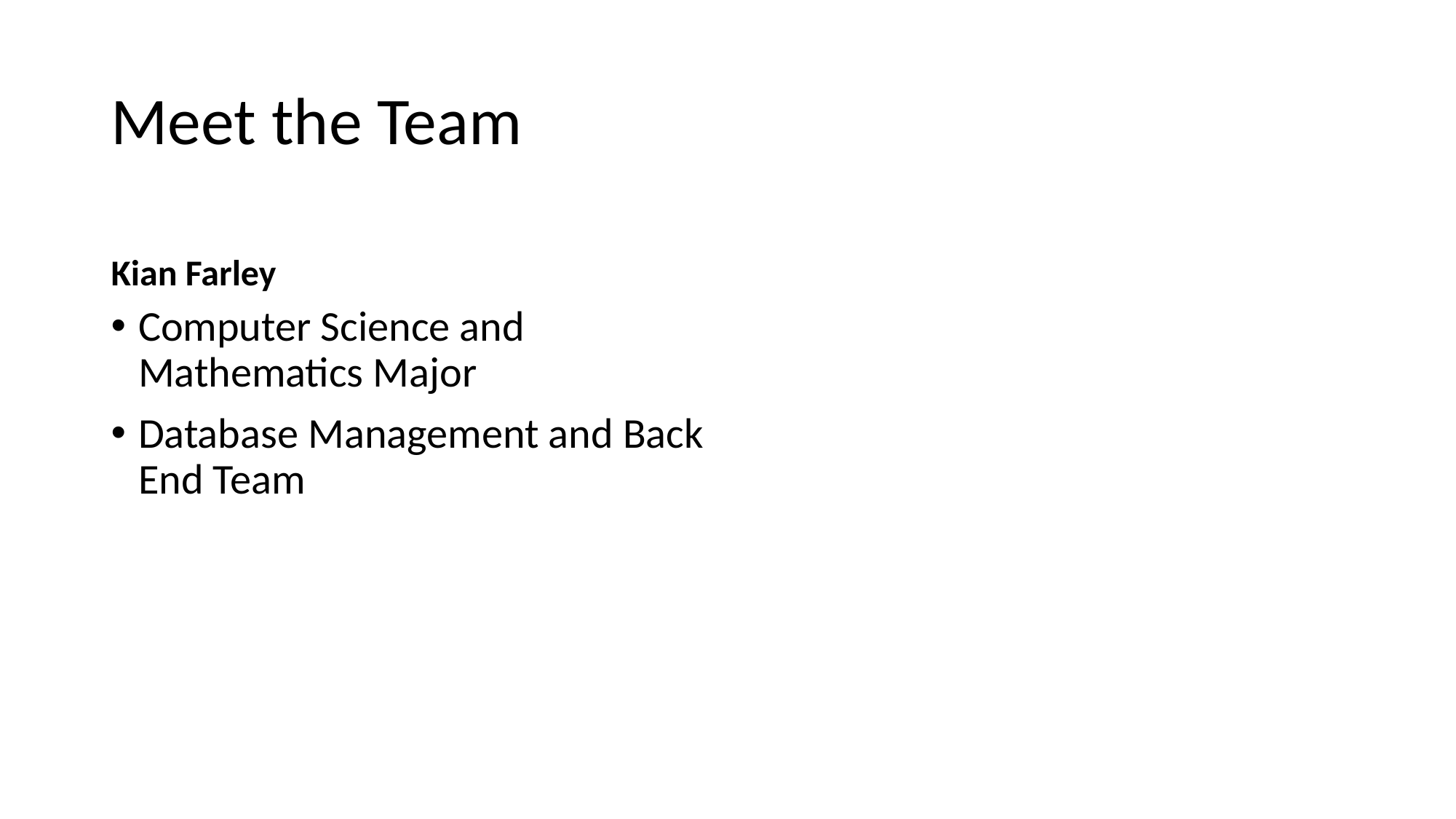

# Meet the Team
Kian Farley

Computer Science and Mathematics Major
Database Management and Back End Team